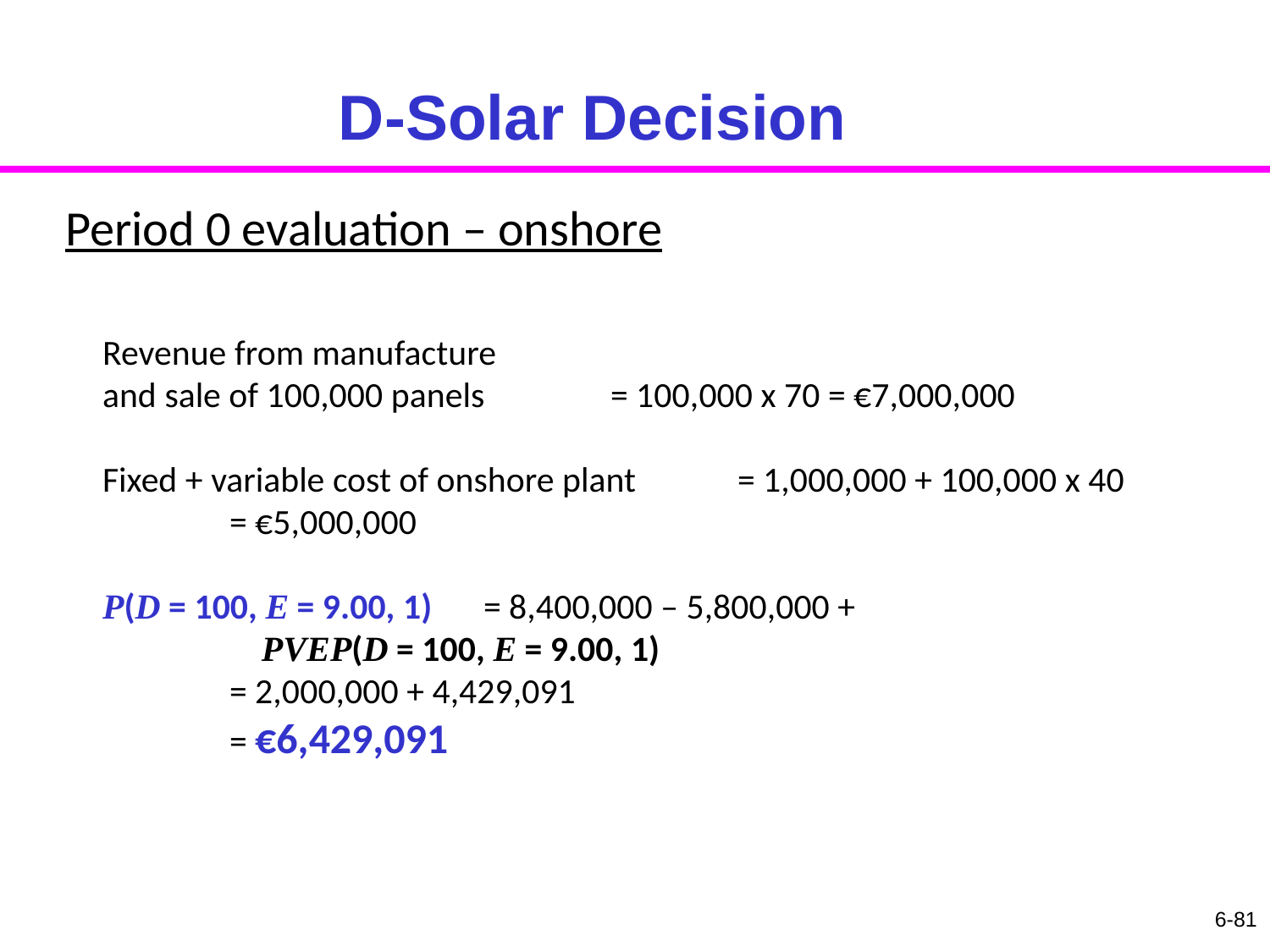

# D-Solar Decision
Period 0 evaluation – onshore

Revenue from manufacture
and sale of 100,000 panels 	= 100,000 x 70 = €7,000,000

Fixed + variable cost of onshore plant	= 1,000,000 + 100,000 x 40
	= €5,000,000

P(D = 100, E = 9.00, 1)	= 8,400,000 – 5,800,000 +
	    PVEP(D = 100, E = 9.00, 1)
	= 2,000,000 + 4,429,091
	= €6,429,091
6-81